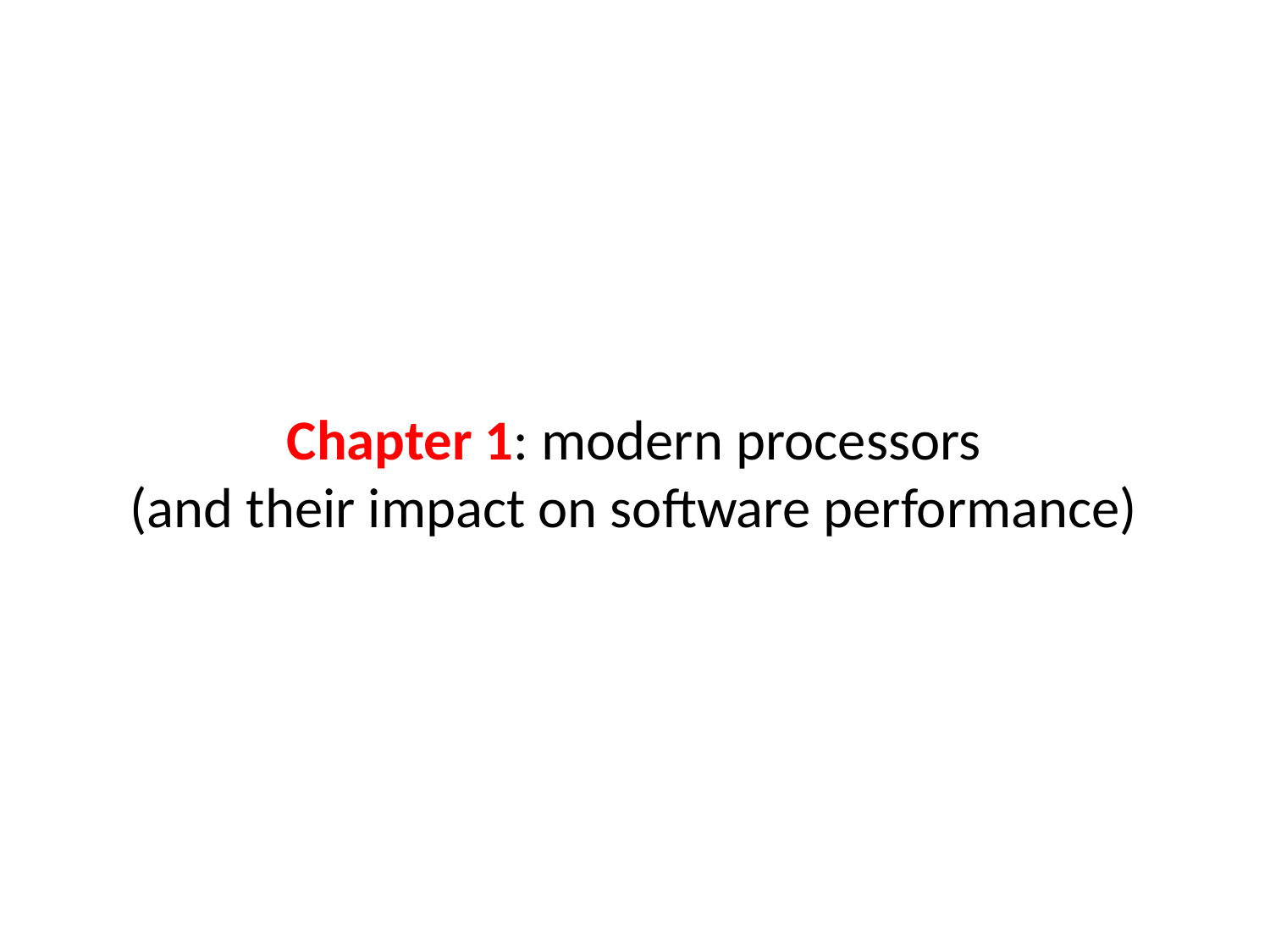

# Chapter 1: modern processors (and their impact on software performance)